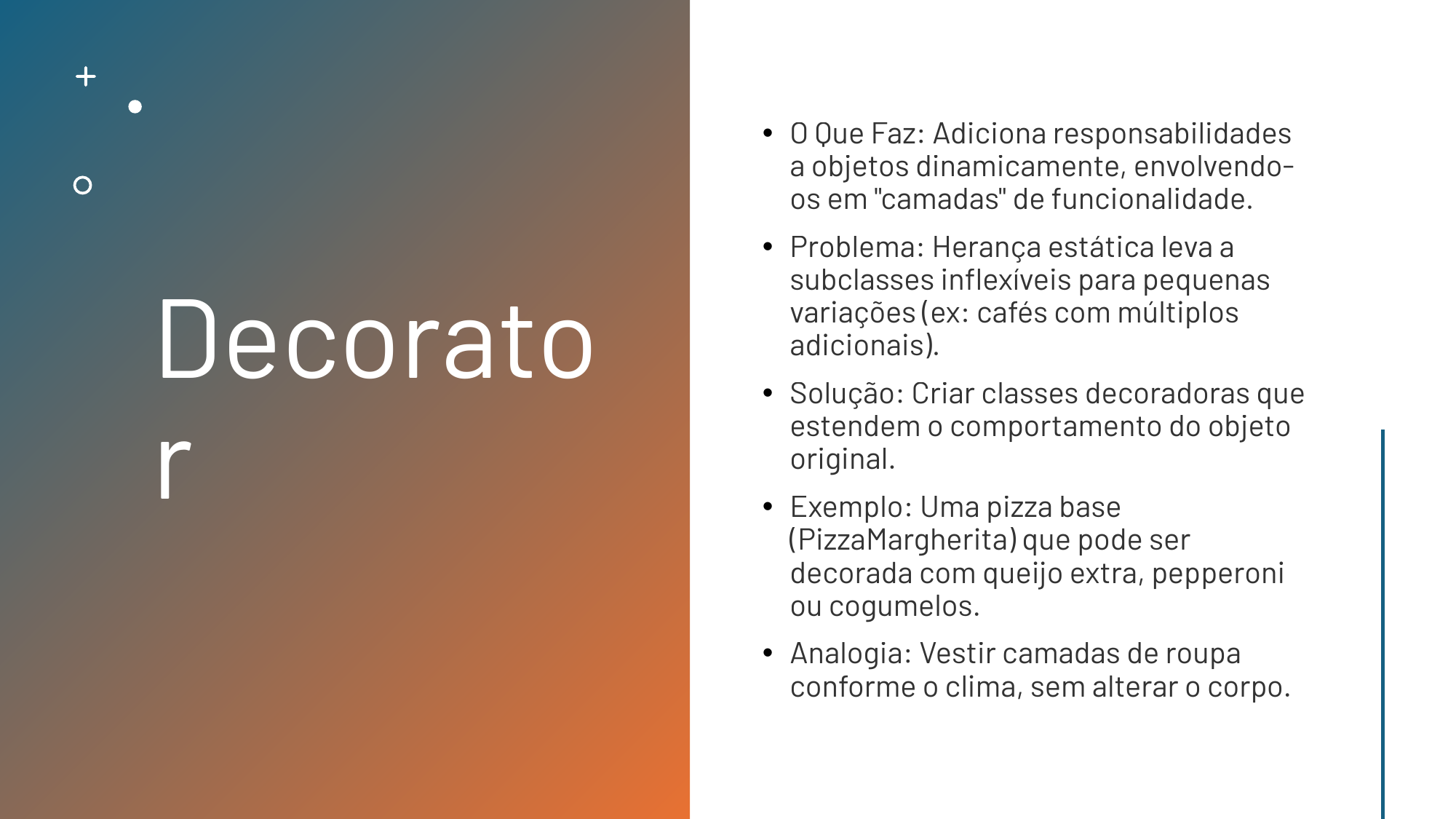

# Decorator
O Que Faz: Adiciona responsabilidades a objetos dinamicamente, envolvendo-os em "camadas" de funcionalidade.
Problema: Herança estática leva a subclasses inflexíveis para pequenas variações (ex: cafés com múltiplos adicionais).
Solução: Criar classes decoradoras que estendem o comportamento do objeto original.
Exemplo: Uma pizza base (PizzaMargherita) que pode ser decorada com queijo extra, pepperoni ou cogumelos.
Analogia: Vestir camadas de roupa conforme o clima, sem alterar o corpo.